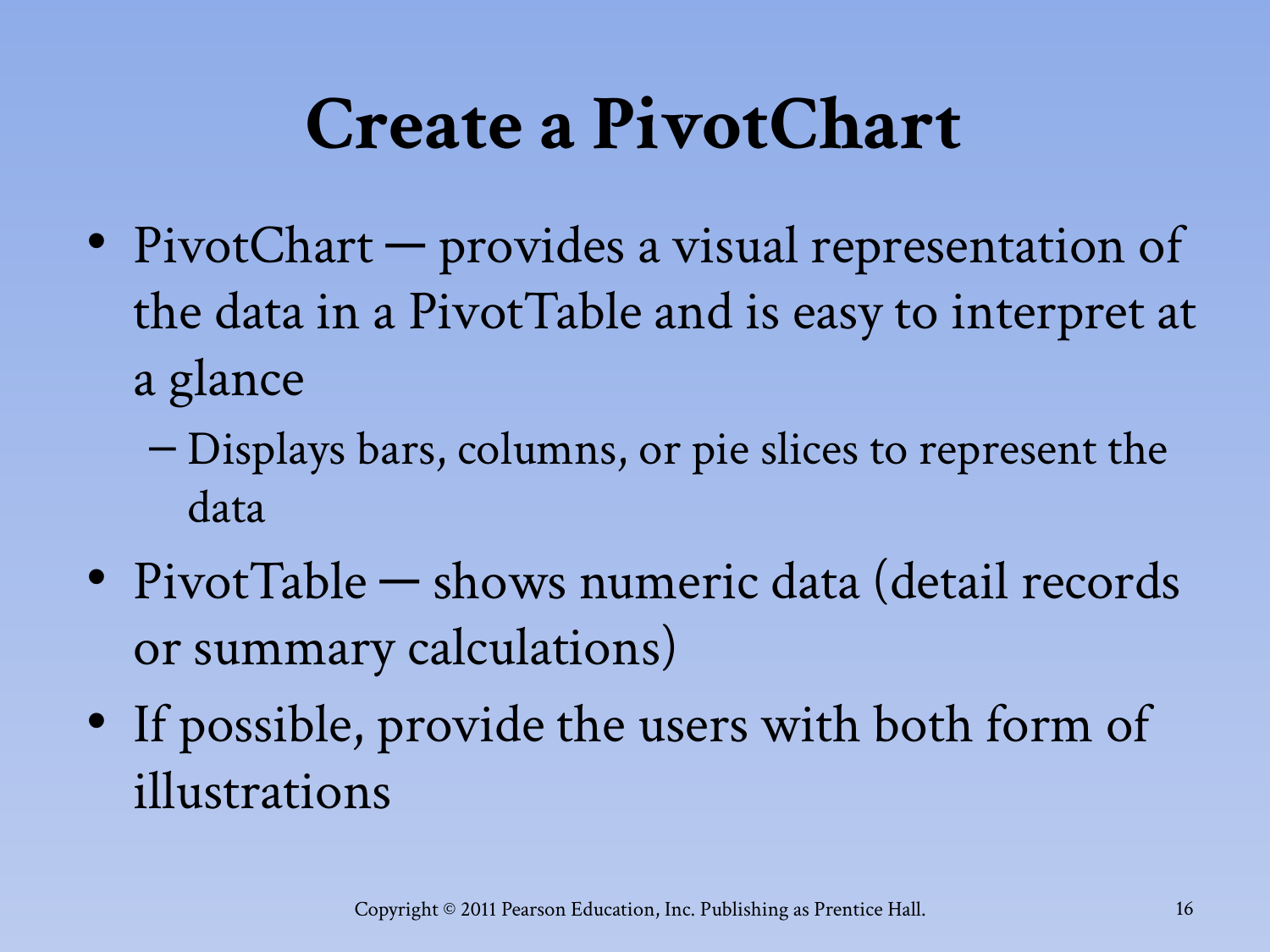

# Create a PivotChart
PivotChart ─ provides a visual representation of the data in a PivotTable and is easy to interpret at a glance
Displays bars, columns, or pie slices to represent the data
PivotTable ─ shows numeric data (detail records or summary calculations)
If possible, provide the users with both form of illustrations

Copyright © 2011 Pearson Education, Inc. Publishing as Prentice Hall.

16